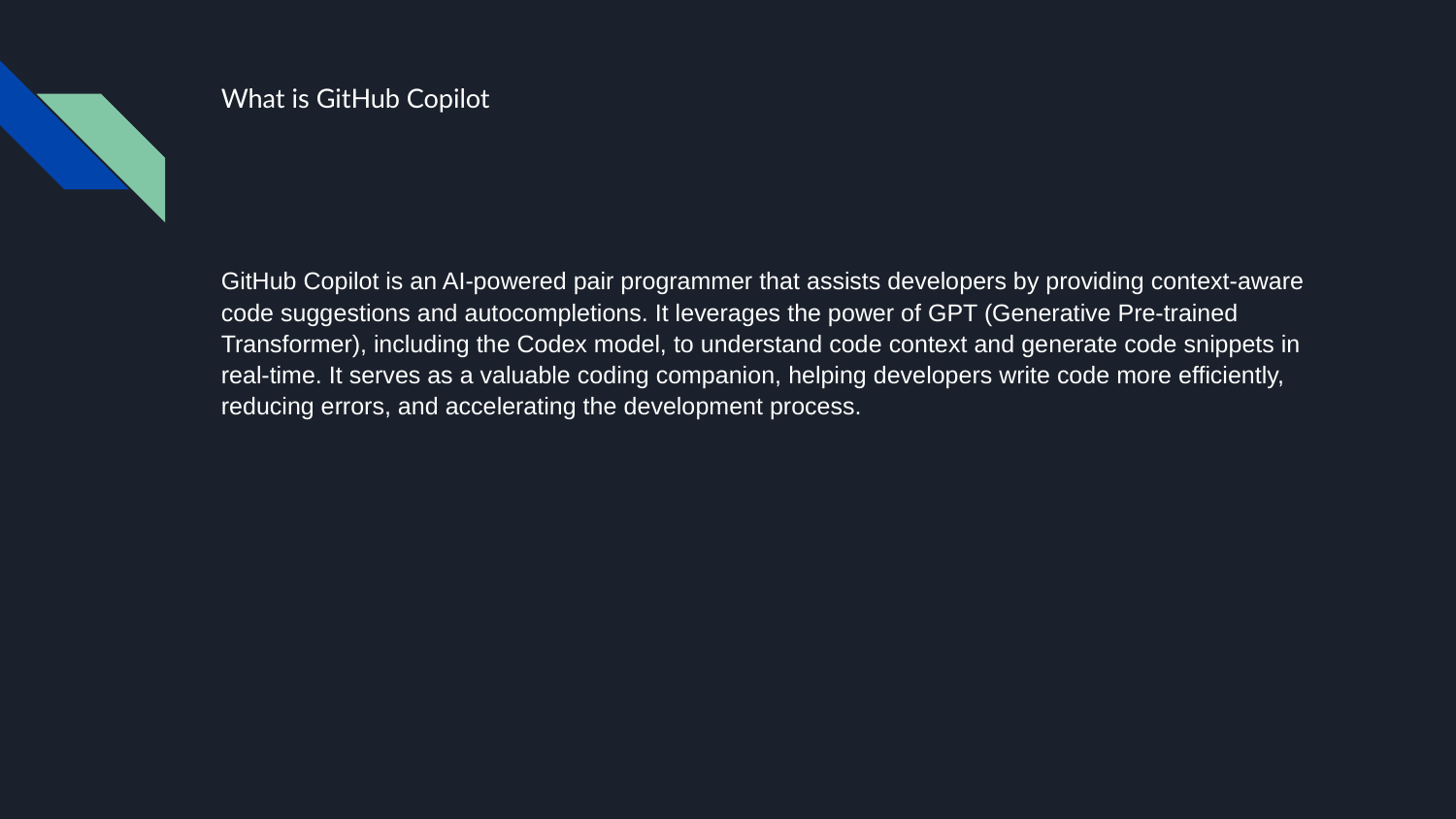

# What is GitHub Copilot
GitHub Copilot is an AI-powered pair programmer that assists developers by providing context-aware code suggestions and autocompletions. It leverages the power of GPT (Generative Pre-trained Transformer), including the Codex model, to understand code context and generate code snippets in real-time. It serves as a valuable coding companion, helping developers write code more efficiently, reducing errors, and accelerating the development process.